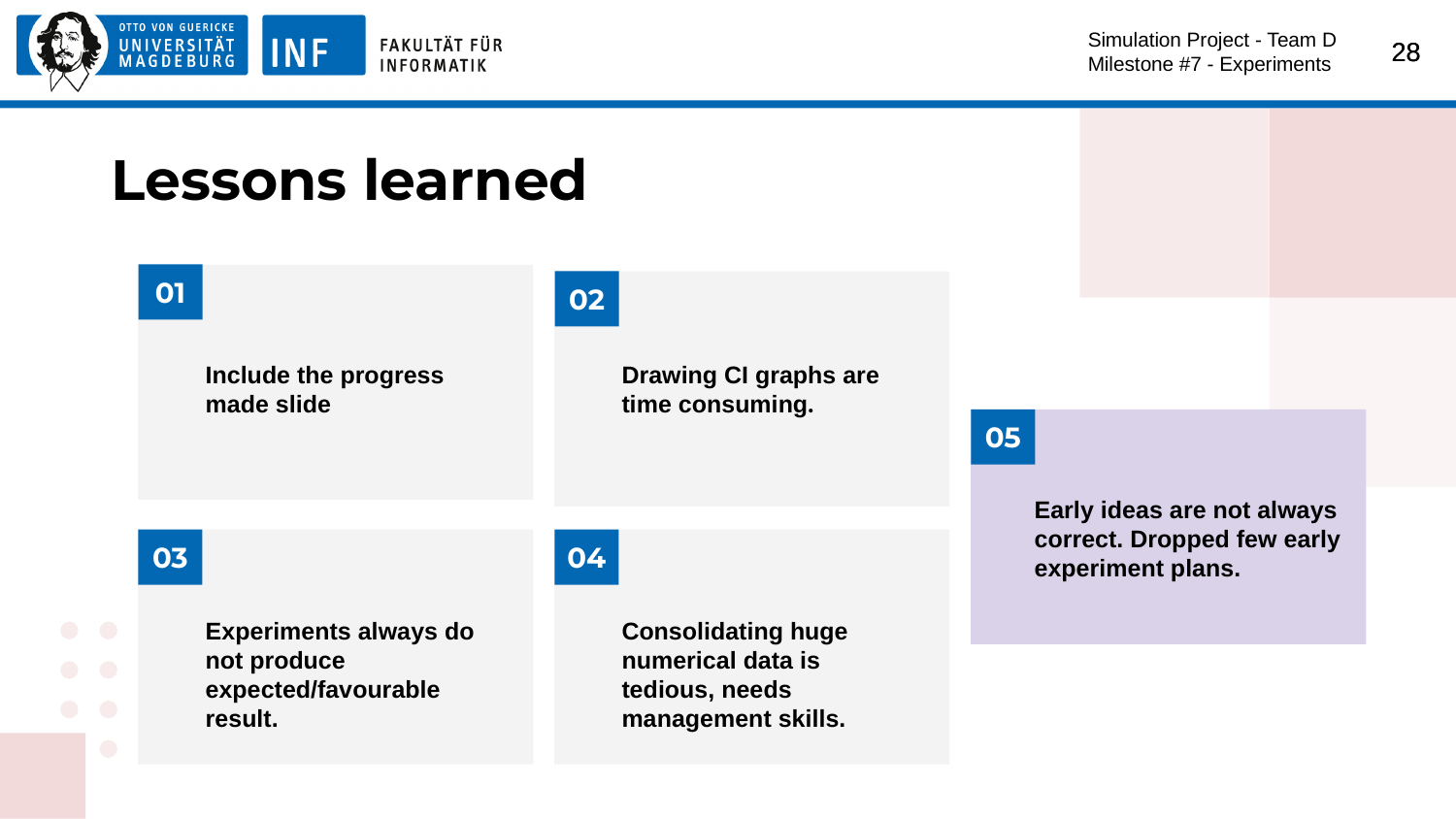

Simulation Project - Team D
Milestone #7 - Experiments
28
28
# Lessons learned
01

02

Include the progress made slide
Drawing CI graphs are time consuming.

05
Early ideas are not always correct. Dropped few early experiment plans.

03

04
Experiments always do not produce expected/favourable result.
Consolidating huge numerical data is tedious, needs management skills.